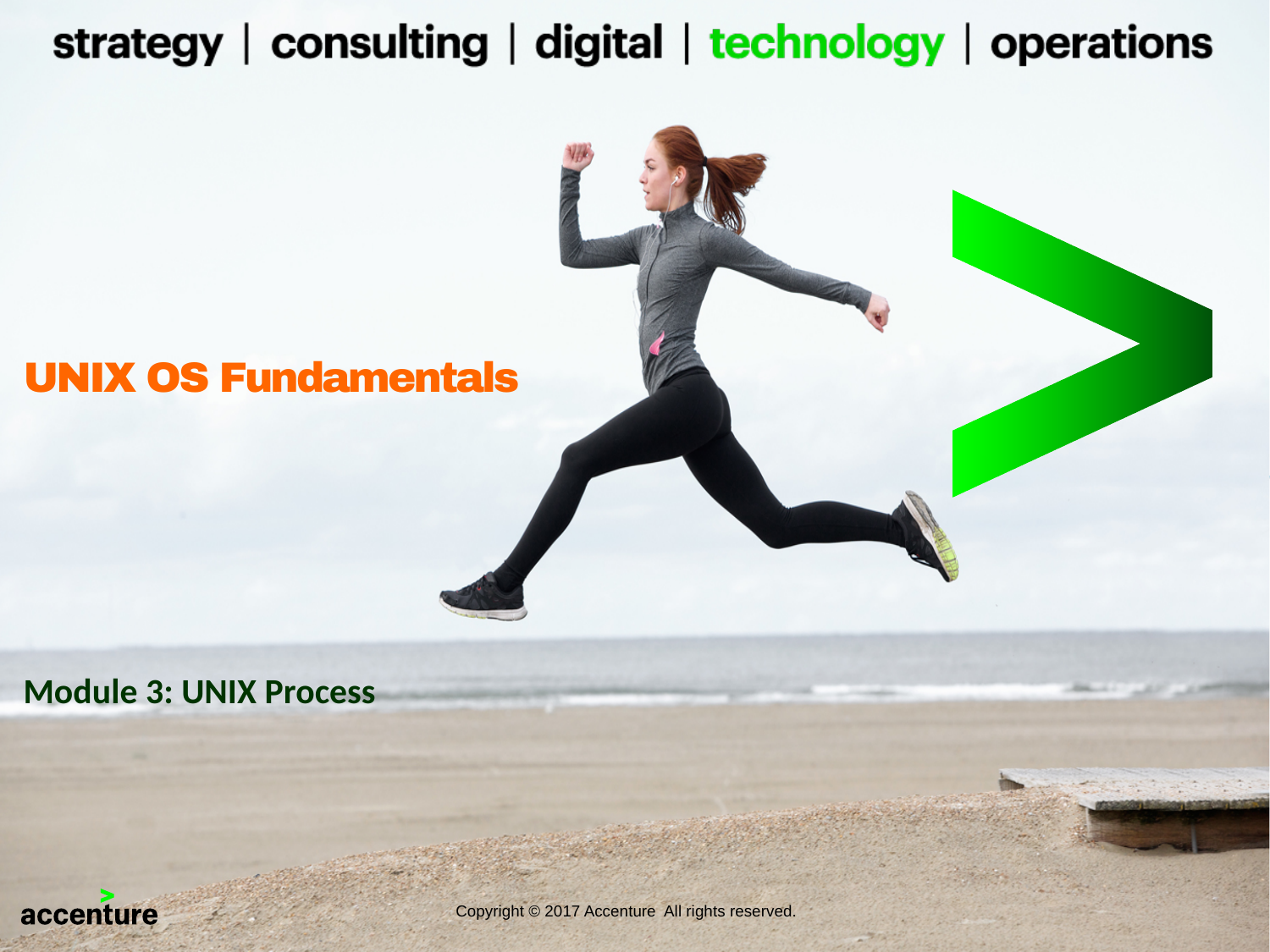

# UNIX OS Fundamentals
Module 3: UNIX Process